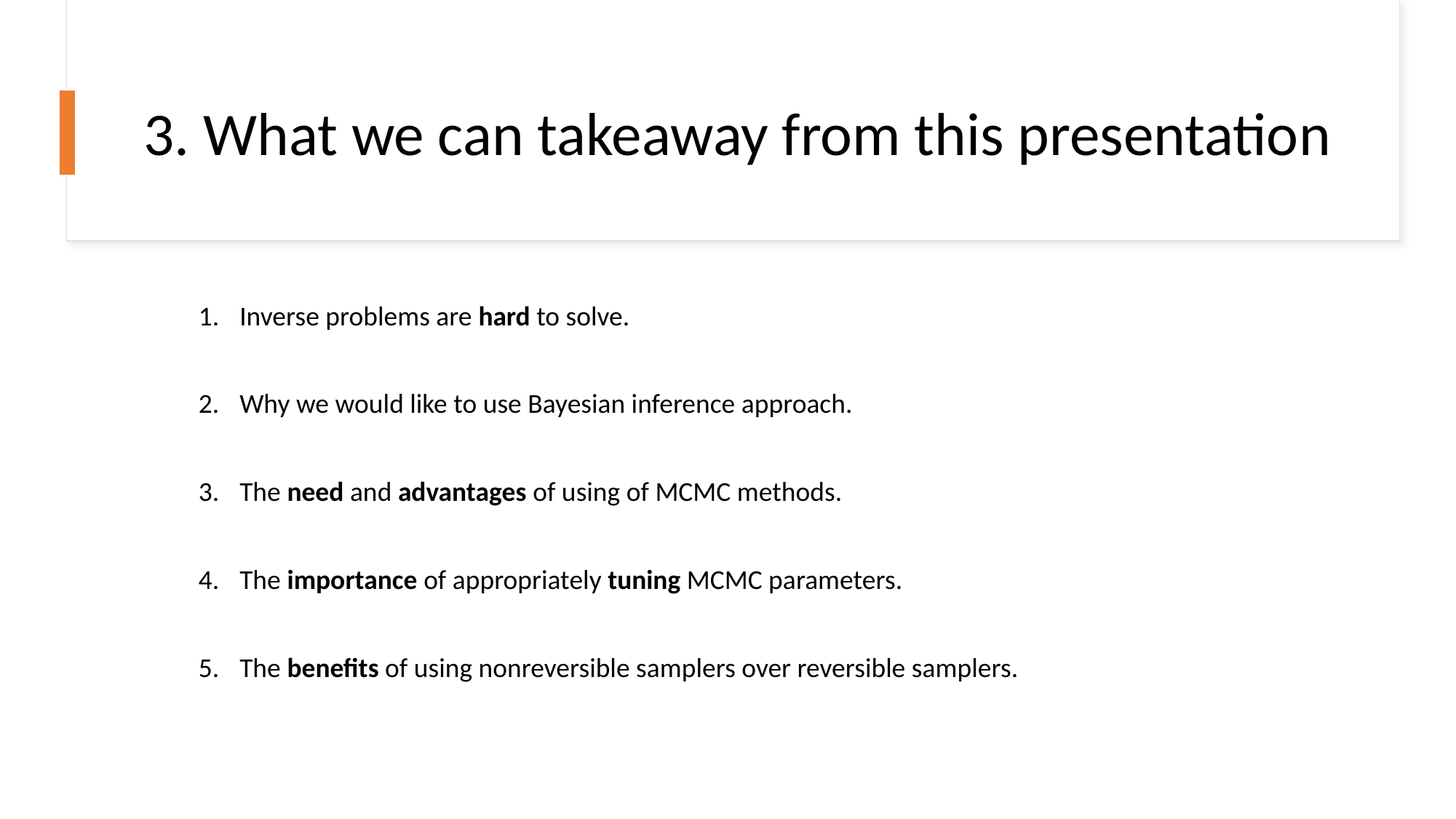

# 3. What we can takeaway from this presentation

Inverse problems are hard to solve.

Why we would like to use Bayesian inference approach.

The need and advantages of using of MCMC methods.

The importance of appropriately tuning MCMC parameters.

The benefits of using nonreversible samplers over reversible samplers.